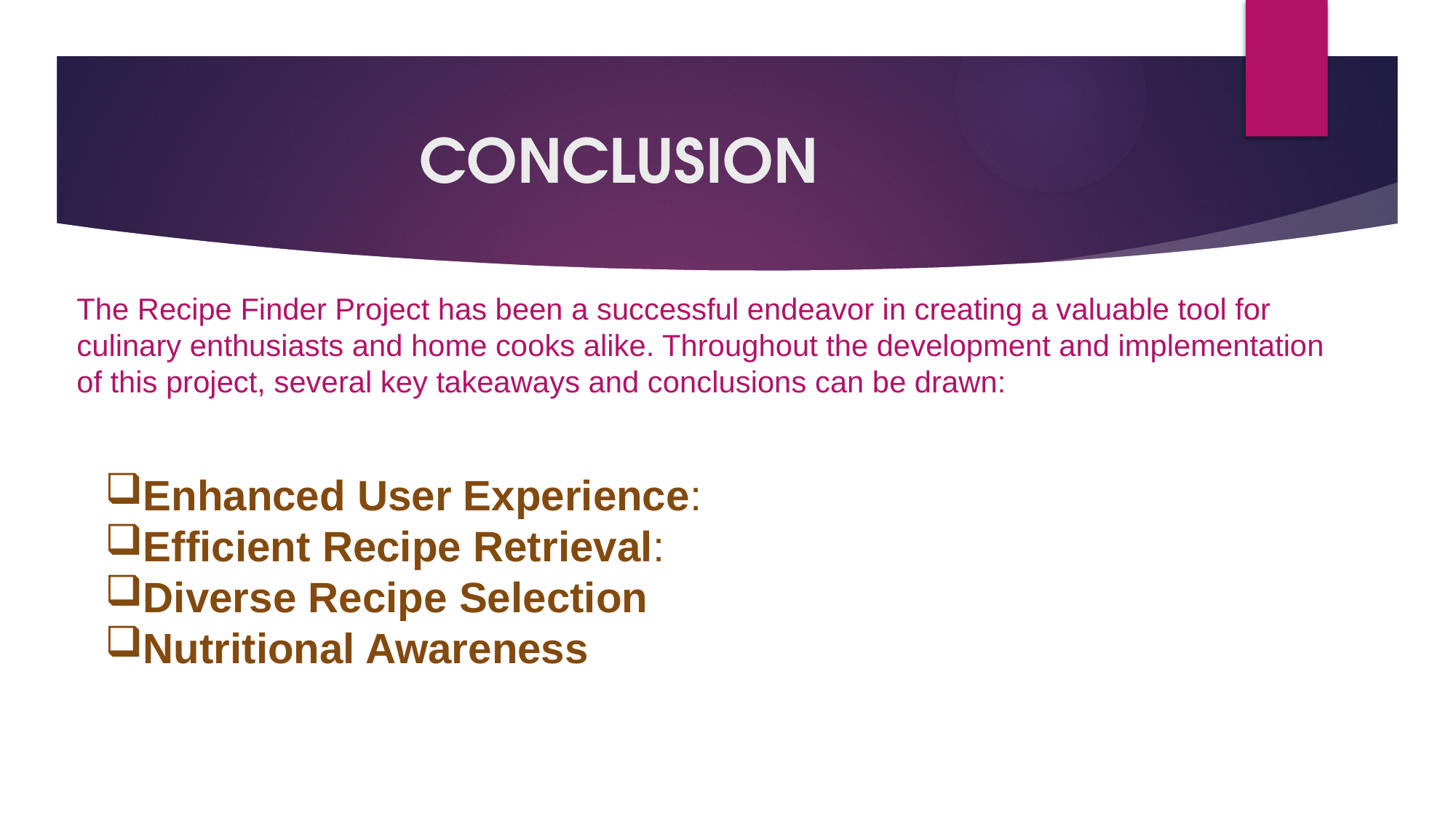

# CONCLUSION
The Recipe Finder Project has been a successful endeavor in creating a valuable tool for culinary enthusiasts and home cooks alike. Throughout the development and implementation of this project, several key takeaways and conclusions can be drawn:
Enhanced User Experience:
Efficient Recipe Retrieval:
Diverse Recipe Selection
Nutritional Awareness